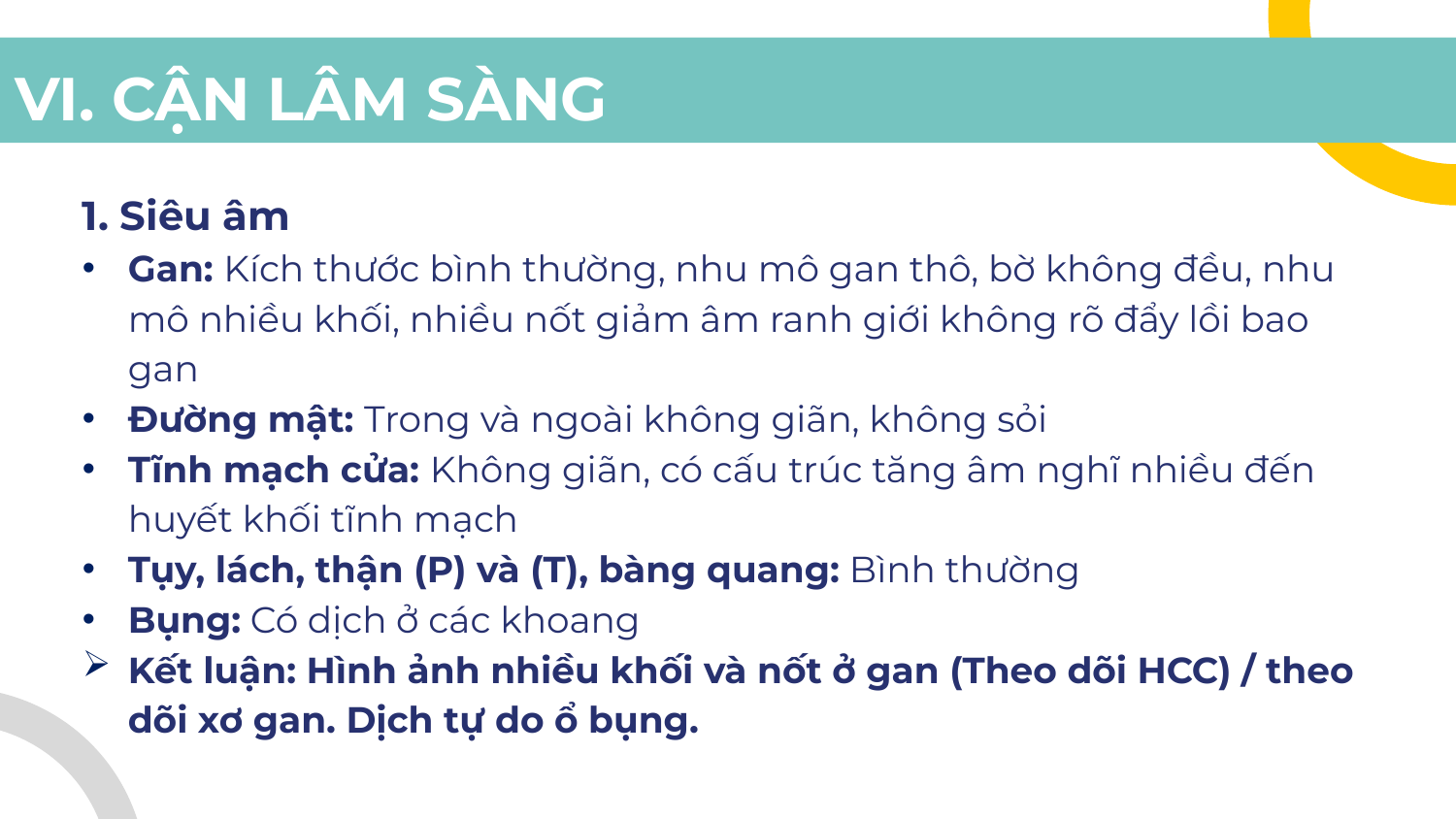

# VI. CẬN LÂM SÀNG
1. Siêu âm
Gan: Kích thước bình thường, nhu mô gan thô, bờ không đều, nhu mô nhiều khối, nhiều nốt giảm âm ranh giới không rõ đẩy lồi bao gan
Đường mật: Trong và ngoài không giãn, không sỏi
Tĩnh mạch cửa: Không giãn, có cấu trúc tăng âm nghĩ nhiều đến huyết khối tĩnh mạch
Tụy, lách, thận (P) và (T), bàng quang: Bình thường
Bụng: Có dịch ở các khoang
Kết luận: Hình ảnh nhiều khối và nốt ở gan (Theo dõi HCC) / theo dõi xơ gan. Dịch tự do ổ bụng.